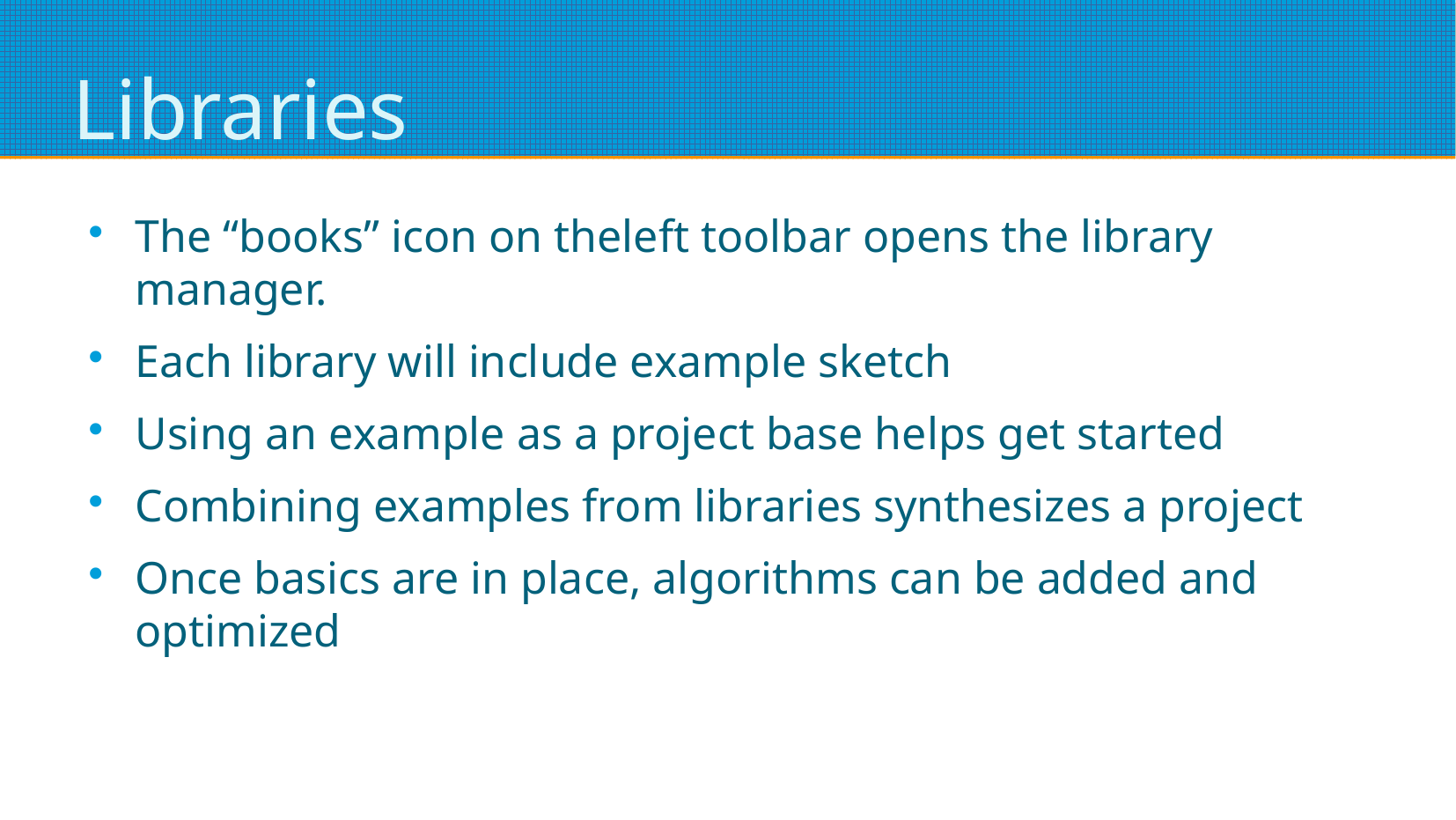

# Libraries
The “books” icon on theleft toolbar opens the library manager.
Each library will include example sketch
Using an example as a project base helps get started
Combining examples from libraries synthesizes a project
Once basics are in place, algorithms can be added and optimized